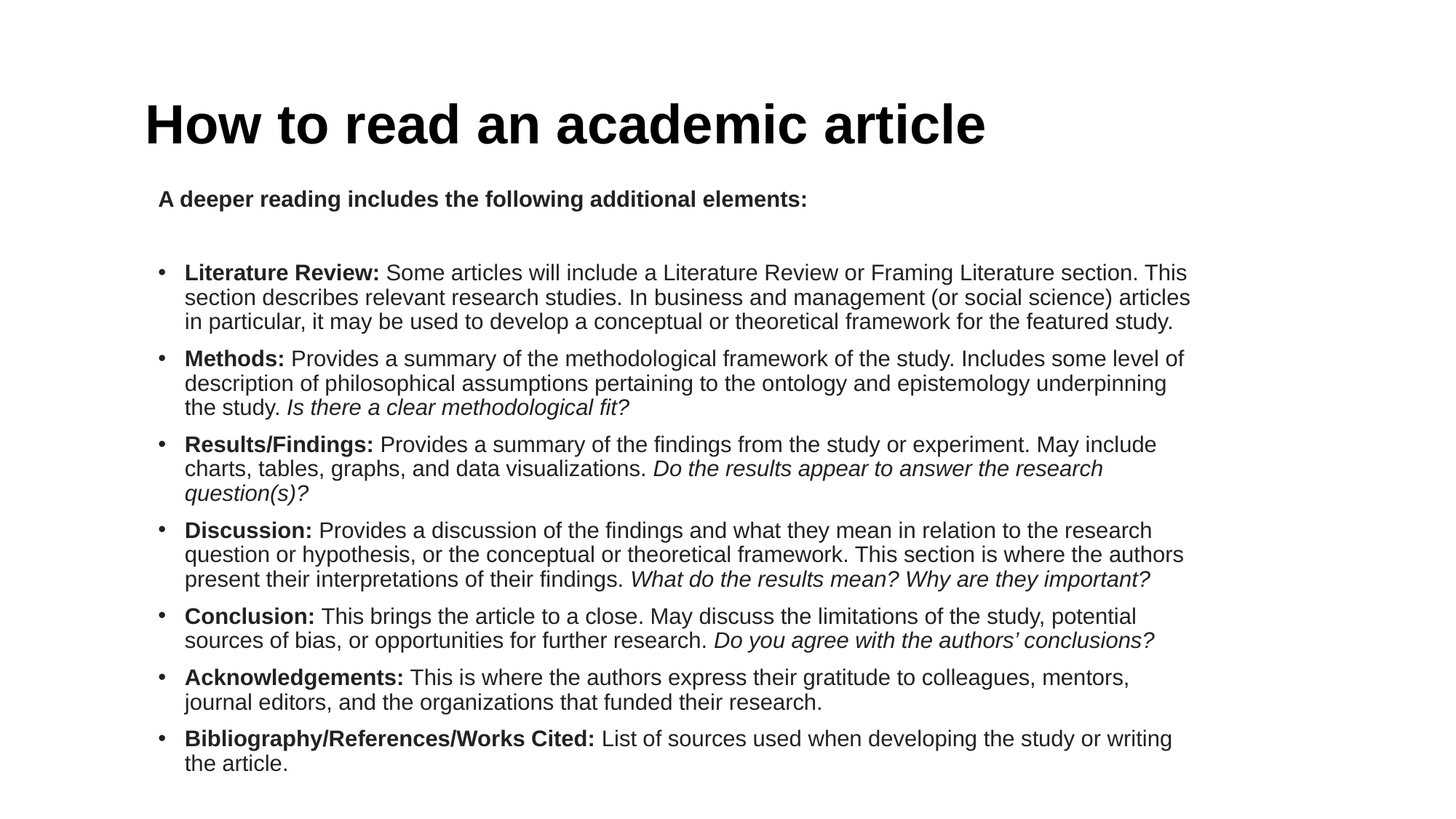

# How to read an academic article
A deeper reading includes the following additional elements:

Literature Review: Some articles will include a Literature Review or Framing Literature section. This section describes relevant research studies. In business and management (or social science) articles in particular, it may be used to develop a conceptual or theoretical framework for the featured study.
Methods: Provides a summary of the methodological framework of the study. Includes some level of description of philosophical assumptions pertaining to the ontology and epistemology underpinning the study. Is there a clear methodological fit?
Results/Findings: Provides a summary of the findings from the study or experiment. May include charts, tables, graphs, and data visualizations. Do the results appear to answer the research question(s)?
Discussion: Provides a discussion of the findings and what they mean in relation to the research question or hypothesis, or the conceptual or theoretical framework. This section is where the authors present their interpretations of their findings. What do the results mean? Why are they important?
Conclusion: This brings the article to a close. May discuss the limitations of the study, potential sources of bias, or opportunities for further research. Do you agree with the authors’ conclusions?
Acknowledgements: This is where the authors express their gratitude to colleagues, mentors, journal editors, and the organizations that funded their research.
Bibliography/References/Works Cited: List of sources used when developing the study or writing the article.